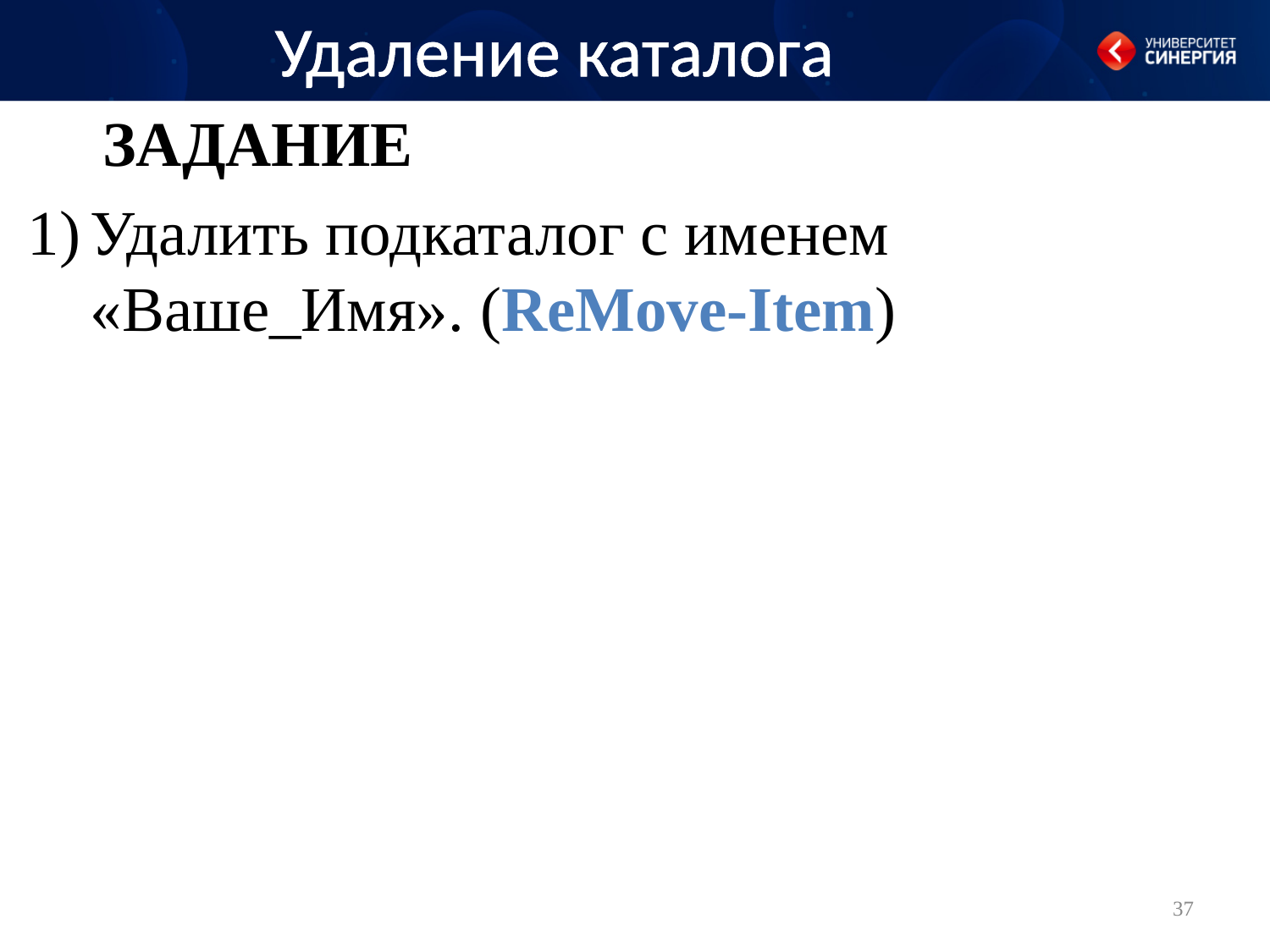

Удаление каталога
#
Задание
Удалить подкаталог с именем «Ваше_Имя». (ReMove-Item)

37